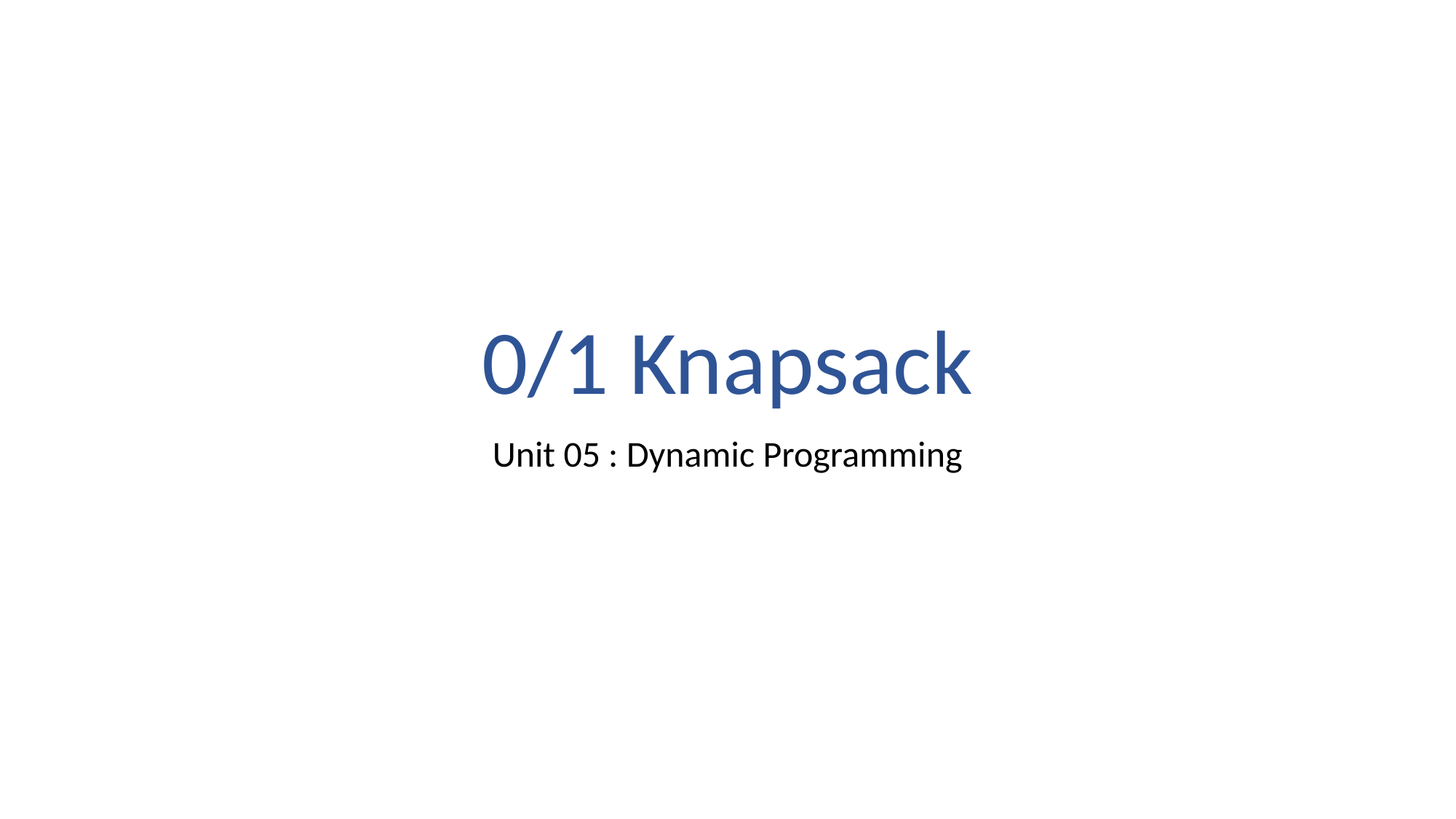

# 0/1 Knapsack
Unit 05 : Dynamic Programming